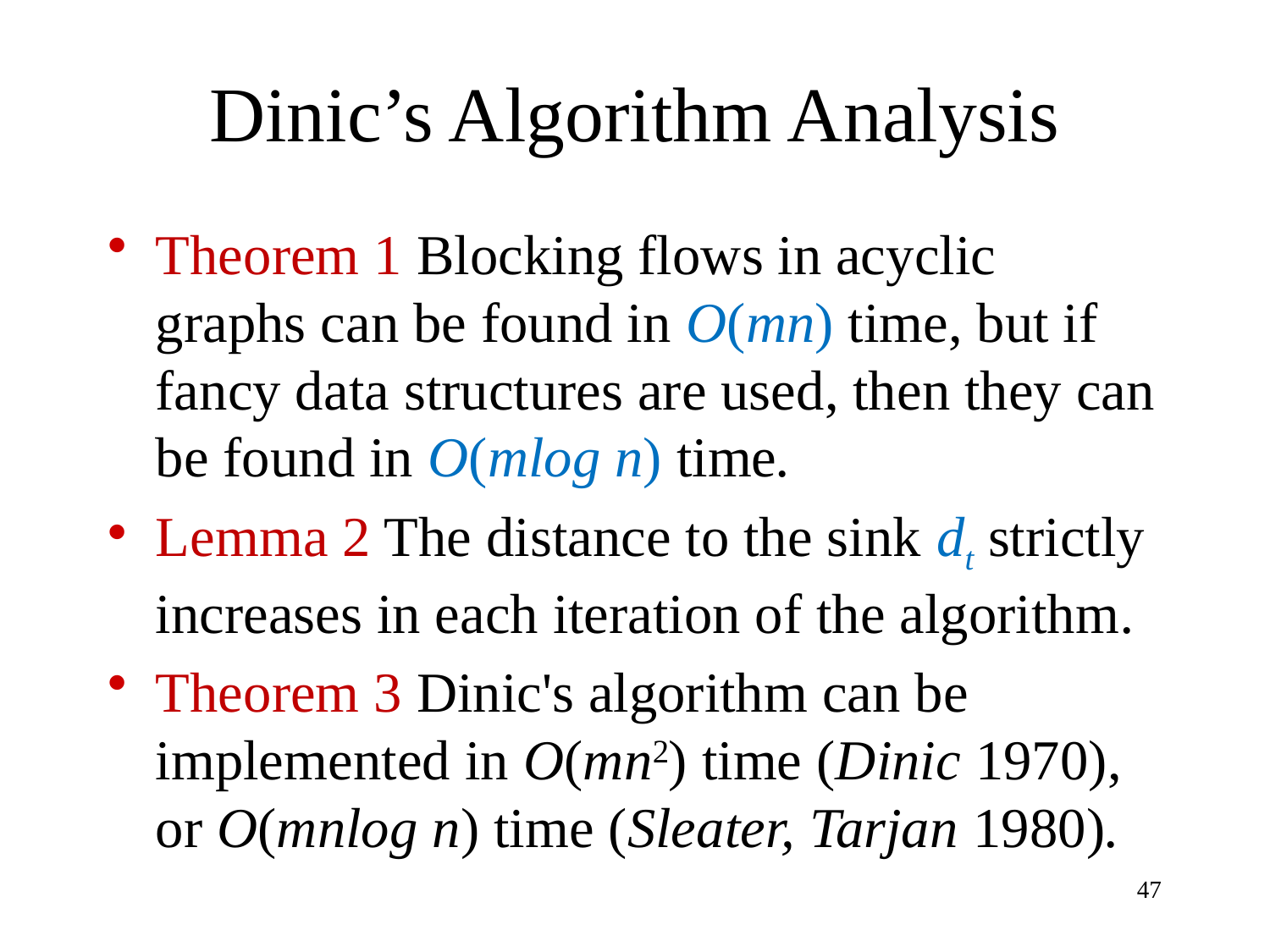

# Dinic’s Algorithm Analysis
Theorem 1 Blocking flows in acyclic graphs can be found in O(mn) time, but if fancy data structures are used, then they can be found in O(mlog n) time.
Lemma 2 The distance to the sink dt strictly increases in each iteration of the algorithm.
Theorem 3 Dinic's algorithm can be implemented in O(mn2) time (Dinic 1970), or O(mnlog n) time (Sleater, Tarjan 1980).
47